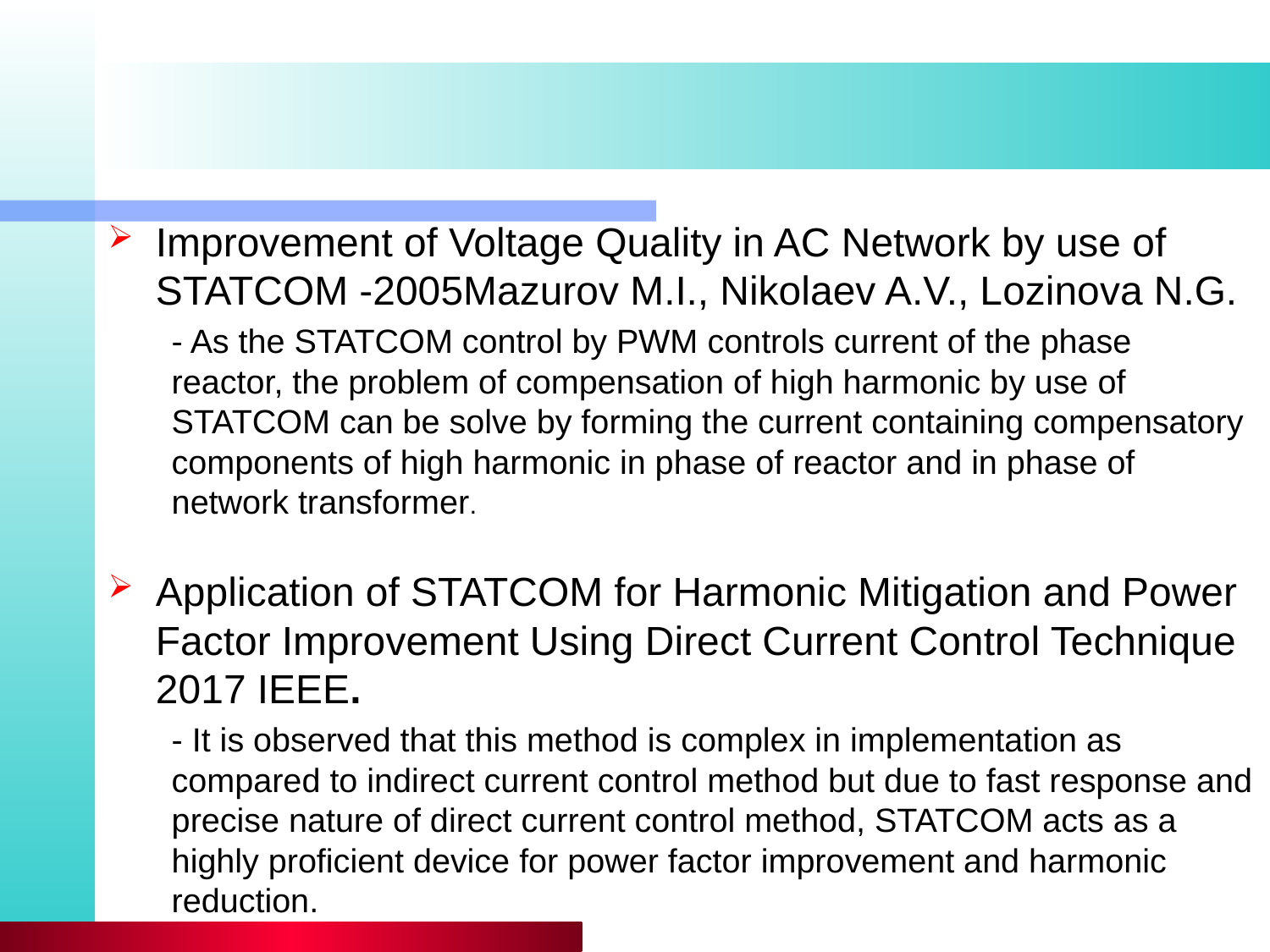

Improvement of Voltage Quality in AC Network by use of STATCOM -2005Mazurov M.I., Nikolaev A.V., Lozinova N.G.
- As the STATCOM control by PWM controls current of the phase      reactor, the problem of compensation of high harmonic by use of STATCOM can be solve by forming the current containing compensatory components of high harmonic in phase of reactor and in phase of network transformer.

Application of STATCOM for Harmonic Mitigation and Power Factor Improvement Using Direct Current Control Technique 2017 IEEE.
- It is observed that this method is complex in implementation as compared to indirect current control method but due to fast response and precise nature of direct current control method, STATCOM acts as a highly proficient device for power factor improvement and harmonic reduction.